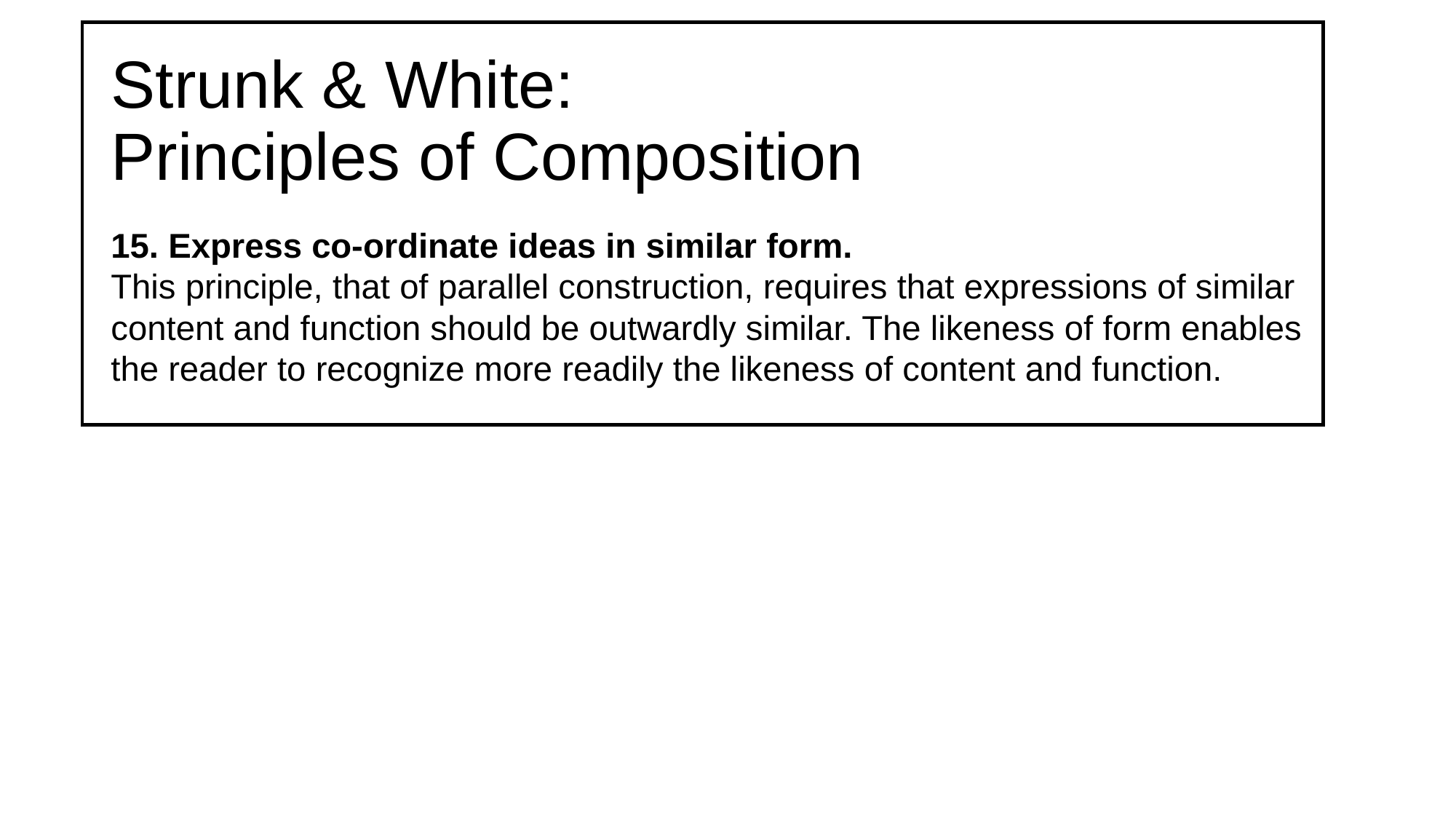

# Strunk & White: Principles of Composition
15. Express co-ordinate ideas in similar form.
This principle, that of parallel construction, requires that expressions of similar content and function should be outwardly similar. The likeness of form enables the reader to recognize more readily the likeness of content and function.
Example from Tschowri 2014:
The sparse list of known c-di-GMP-responsive transcriptional regulators includes the TetR-like activator LtmA from Mycobacterium smegmatis (Li and He, 2012), the CRP-FNR-like transcription factor Clp from Xanthomonas (Chin et al., 2010, Leduc and Roberts, 2009), Bcam1349 from Burkholderia (Fazli et al., 2011), the NtrC-type protein FleQ from Pseudomonas aeruginosa (Baraquet and Harwood, 2013), and VpsR from Vibrio cholerae (Srivastava et al., 2011).